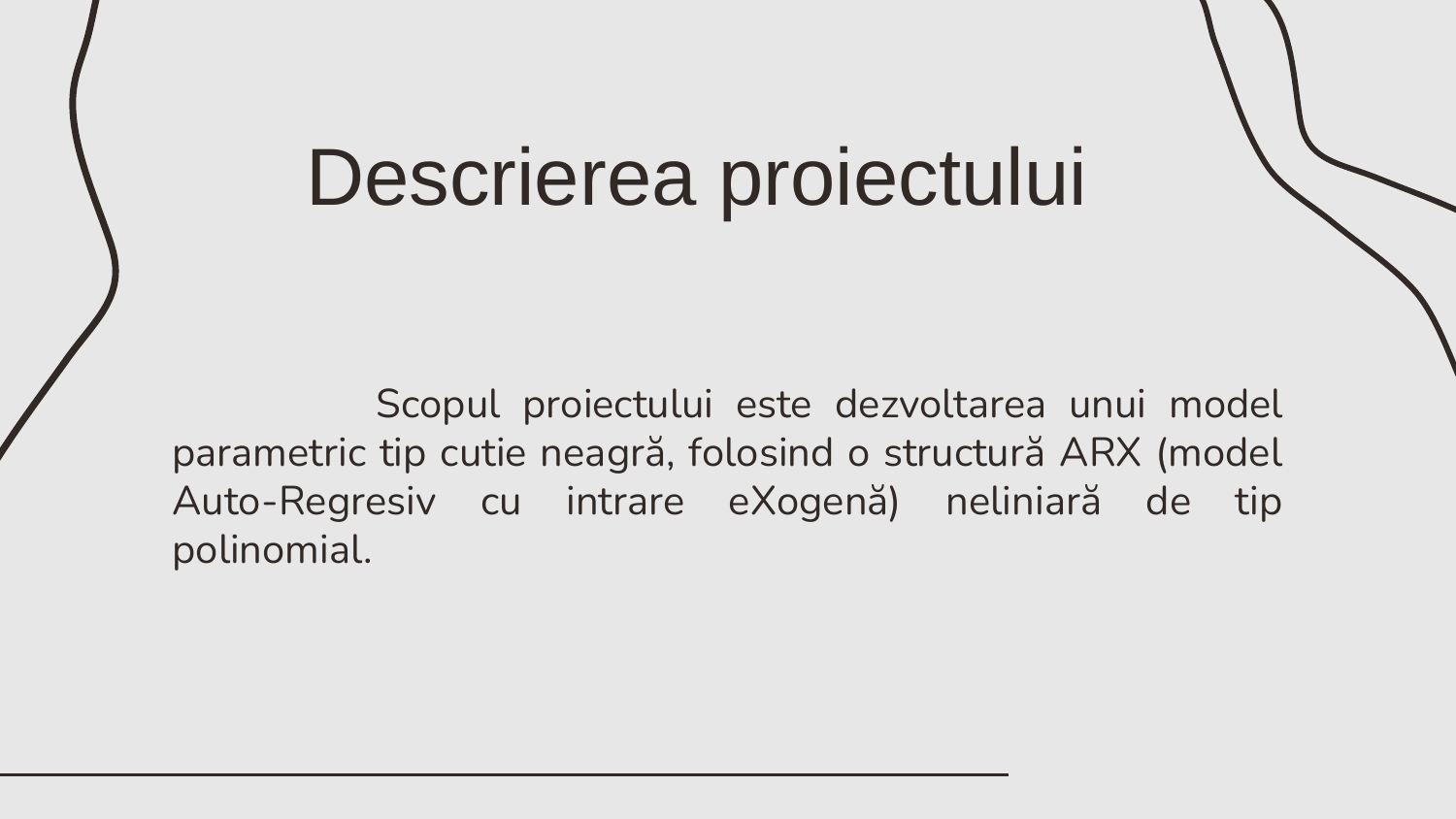

# Descrierea proiectului
     	Scopul proiectului este dezvoltarea unui model parametric tip cutie neagră, folosind o structură ARX (model Auto-Regresiv cu intrare eXogenă) neliniară de tip polinomial.